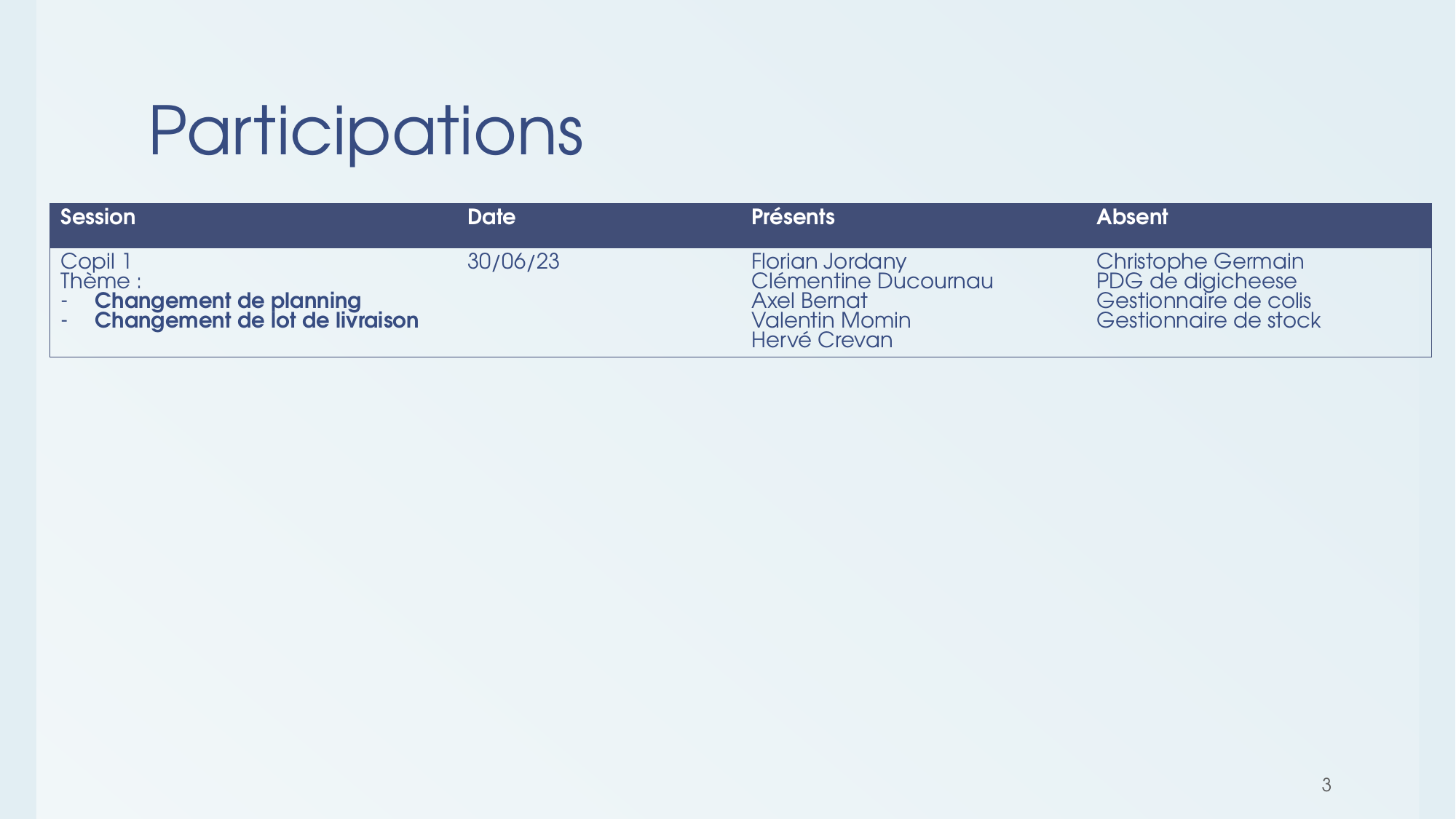

# Participations
| Session | Date | Présents | Absent |
| --- | --- | --- | --- |
| Copil 1 Thème :  Changement de planning Changement de lot de livraison | 30/06/23 | Florian Jordany Clémentine Ducournau Axel Bernat Valentin Momin Hervé Crevan | Christophe Germain PDG de digicheese Gestionnaire de colis Gestionnaire de stock |
3